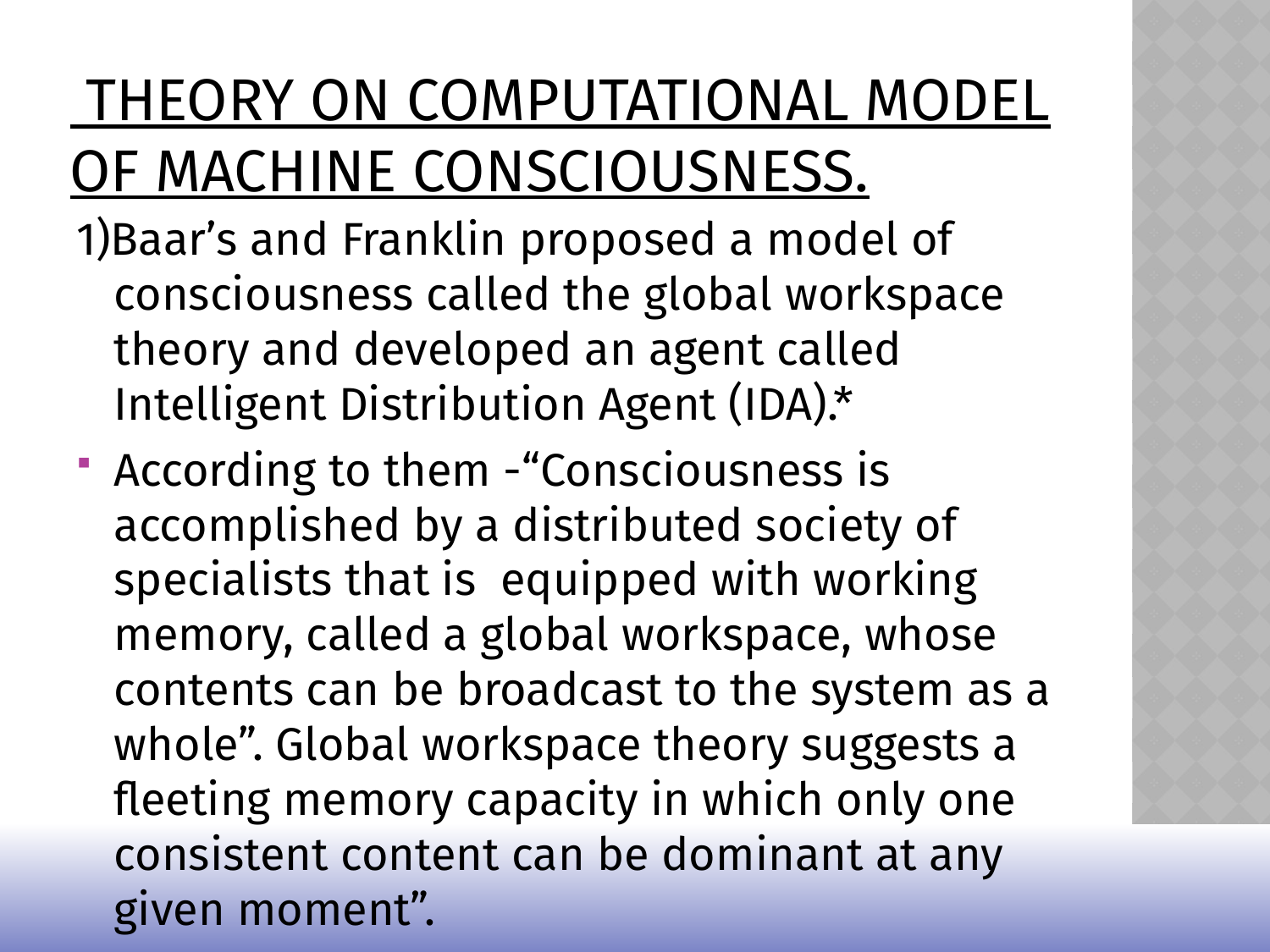

# Theory on Computational Model of Machine Consciousness.
1)Baar’s and Franklin proposed a model of consciousness called the global workspace theory and developed an agent called Intelligent Distribution Agent (IDA).*
According to them -“Consciousness is accomplished by a distributed society of specialists that is  equipped with working memory, called a global workspace, whose contents can be broadcast to the system as a whole”. Global workspace theory suggests a fleeting memory capacity in which only one consistent content can be dominant at any given moment”.